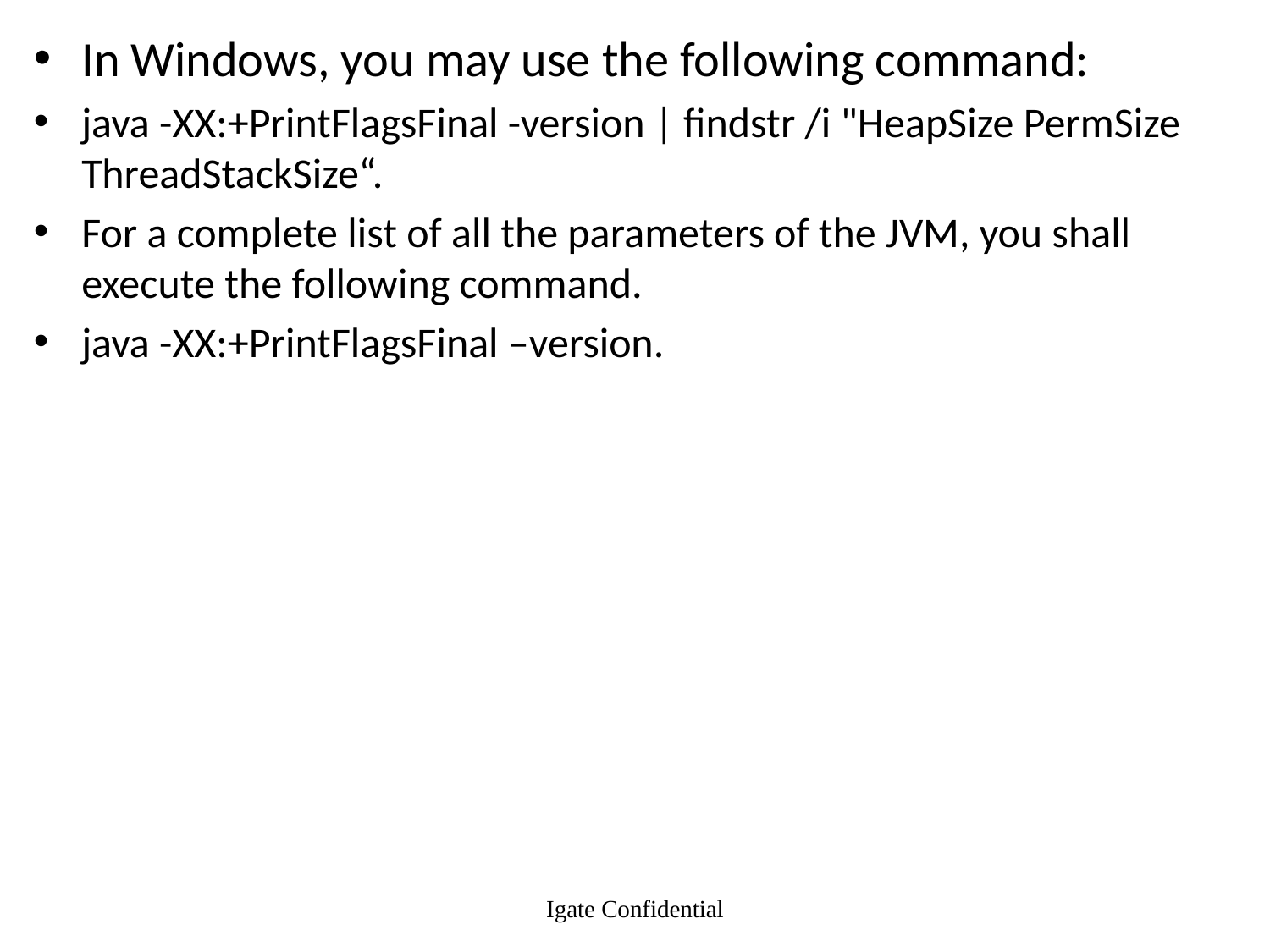

In Windows, you may use the following command:
java -XX:+PrintFlagsFinal -version | findstr /i "HeapSize PermSize ThreadStackSize“.
For a complete list of all the parameters of the JVM, you shall execute the following command.
java -XX:+PrintFlagsFinal –version.

Igate Confidential